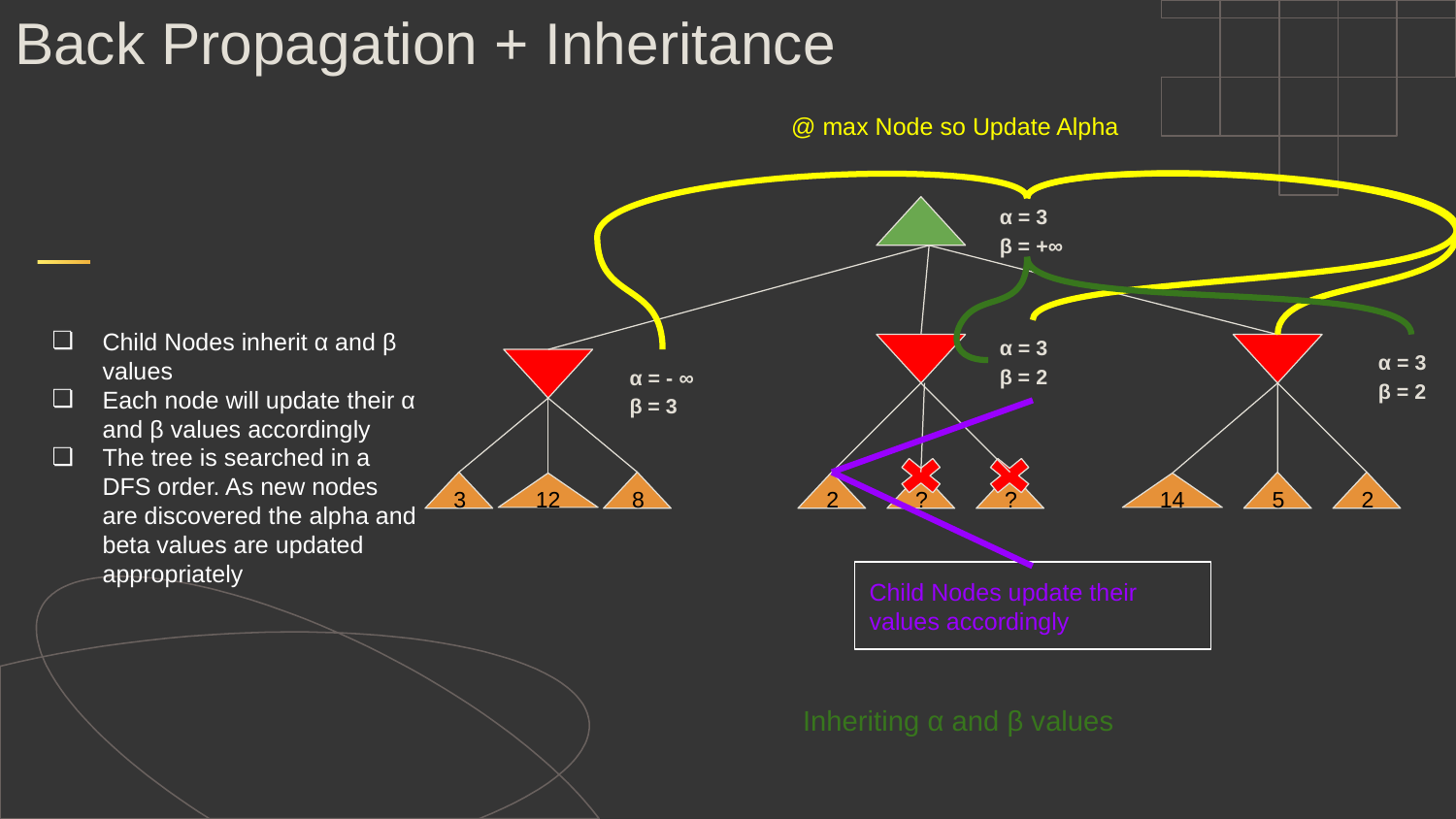

Back Propagation + Inheritance
@ max Node so Update Alpha
α = 3
β = +∞

Child Nodes inherit α and β values
Each node will update their α and β values accordingly
The tree is searched in a DFS order. As new nodes are discovered the alpha and beta values are updated appropriately
α = 3
β = 2

α = 3
β = 2

α = - ∞
β = 3

3
8
2
?
?
5
2
12
14

Child Nodes update their values accordingly
Inheriting α and β values